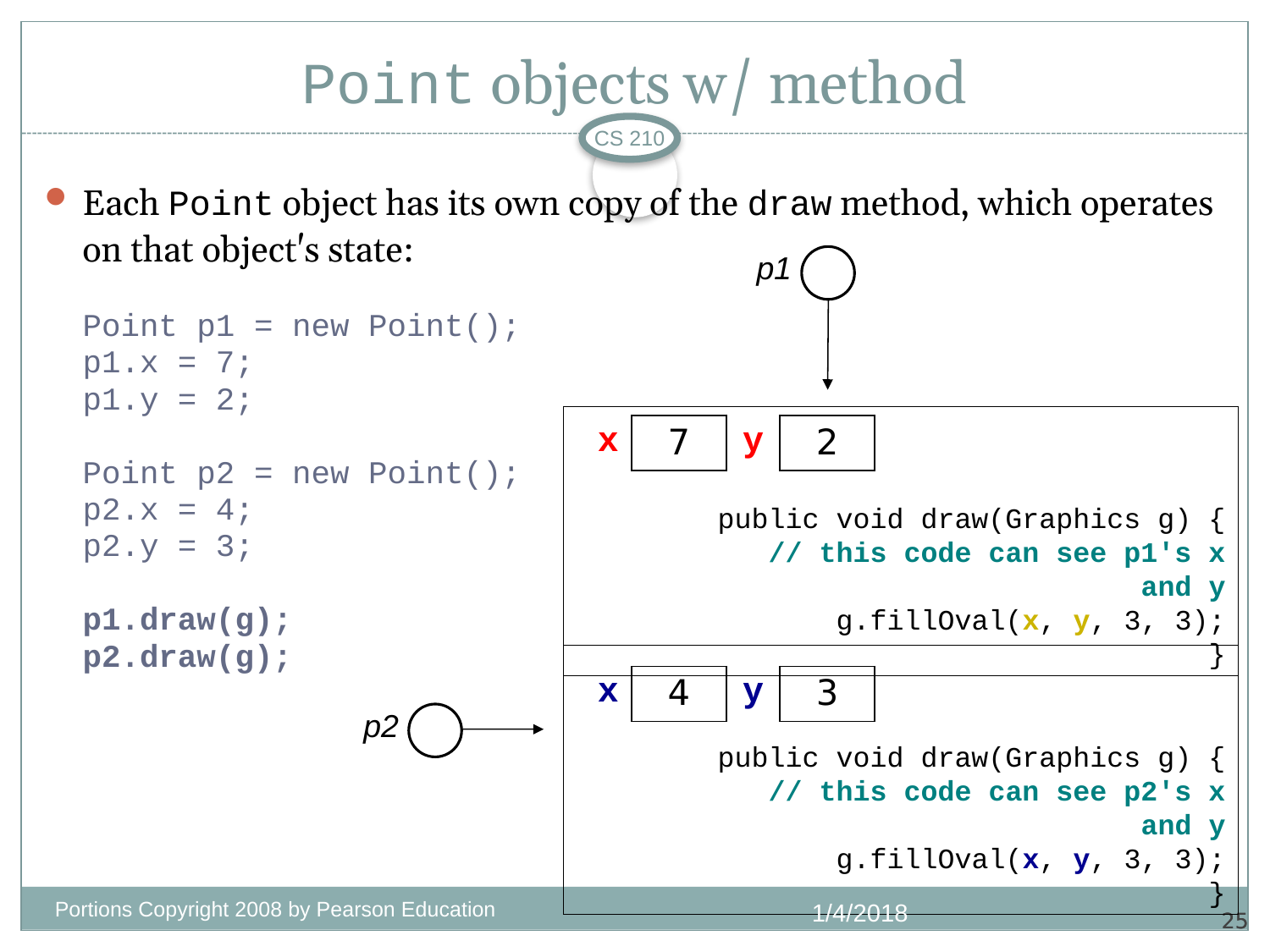

# Point objects w/ method
CS 210
Each Point object has its own copy of the draw method, which operates on that object's state:

Point p1 = new Point();
p1.x = 7;
p1.y = 2;

Point p2 = new Point();
p2.x = 4;
p2.y = 3;

p1.draw(g);
p2.draw(g);
p1

public void draw(Graphics g) {
    // this code can see p1's x and y
    g.fillOval(x, y, 3, 3);
}
| x | 7 | y | 2 |
| --- | --- | --- | --- |

public void draw(Graphics g) {
    // this code can see p2's x and y
    g.fillOval(x, y, 3, 3);
}
| x | 4 | y | 3 |
| --- | --- | --- | --- |
p2

Portions Copyright 2008 by Pearson Education
1/4/2018